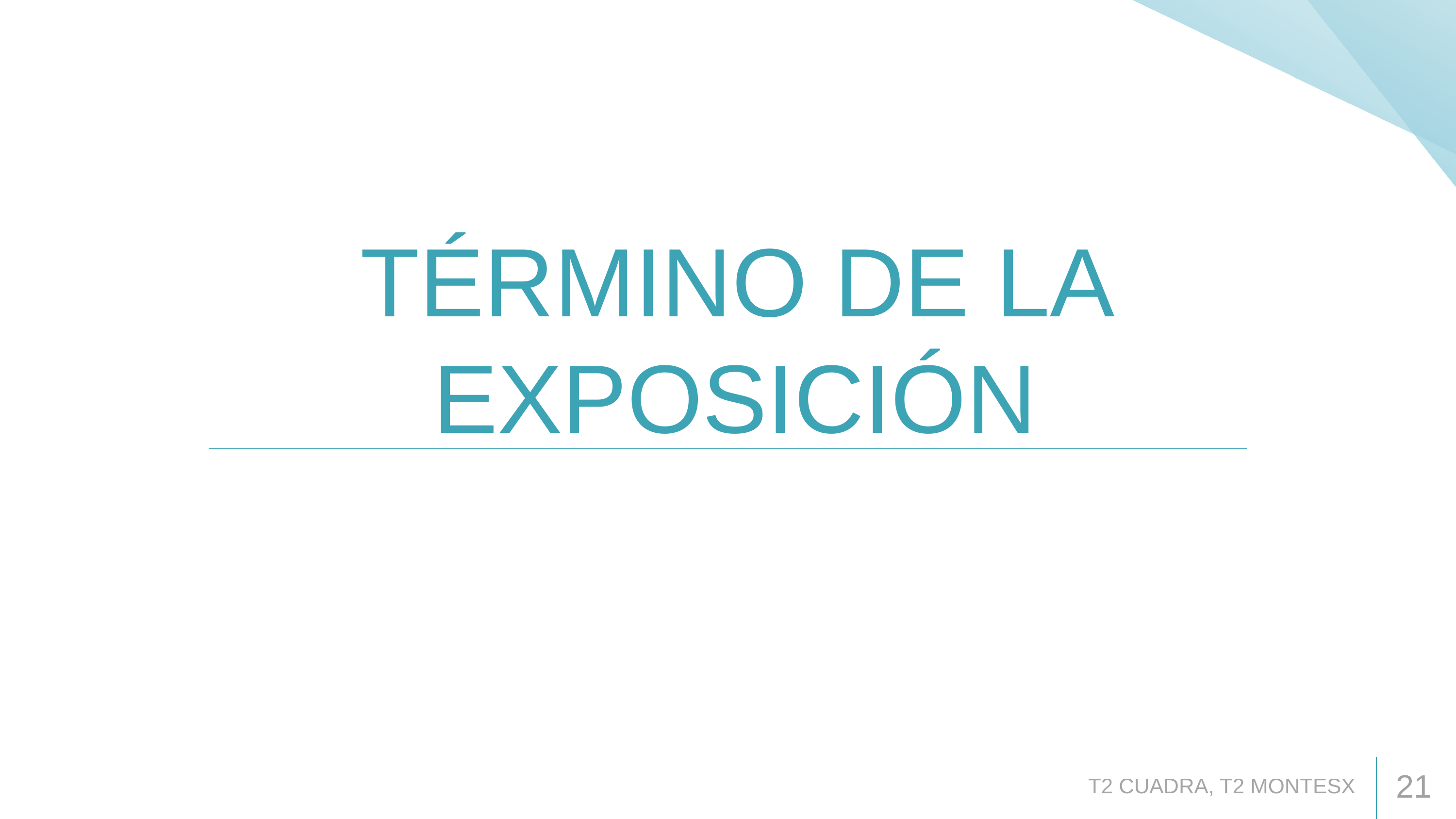

# TÉRMINO DE LA EXPOSICIÓN
T2 CUADRA, T2 MONTESX
21